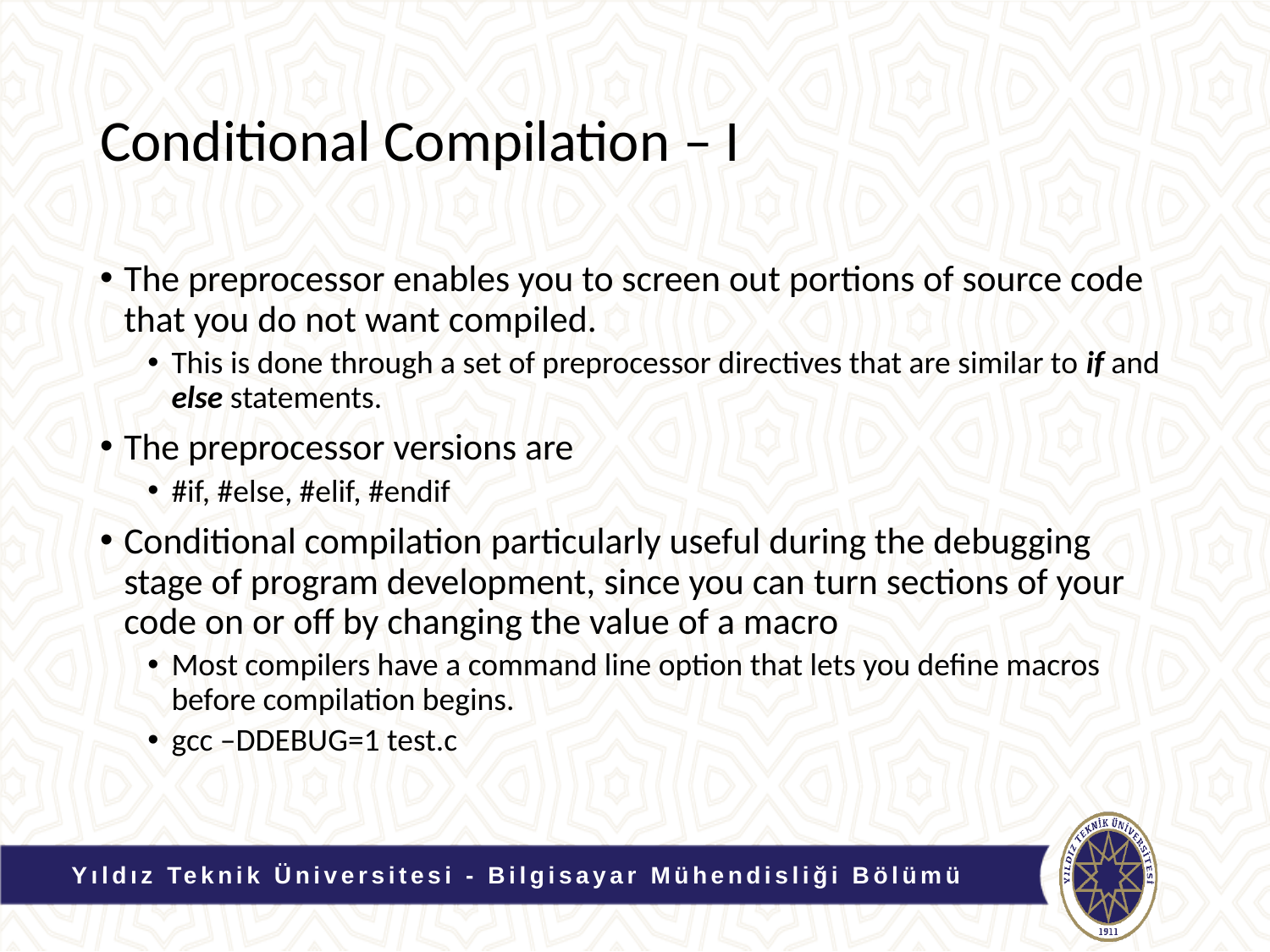

# Conditional Compilation – I
The preprocessor enables you to screen out portions of source code that you do not want compiled.
This is done through a set of preprocessor directives that are similar to if and else statements.
The preprocessor versions are
#if, #else, #elif, #endif
Conditional compilation particularly useful during the debugging stage of program development, since you can turn sections of your code on or off by changing the value of a macro
Most compilers have a command line option that lets you define macros before compilation begins.
gcc –DDEBUG=1 test.c
Yıldız Teknik Üniversitesi - Bilgisayar Mühendisliği Bölümü